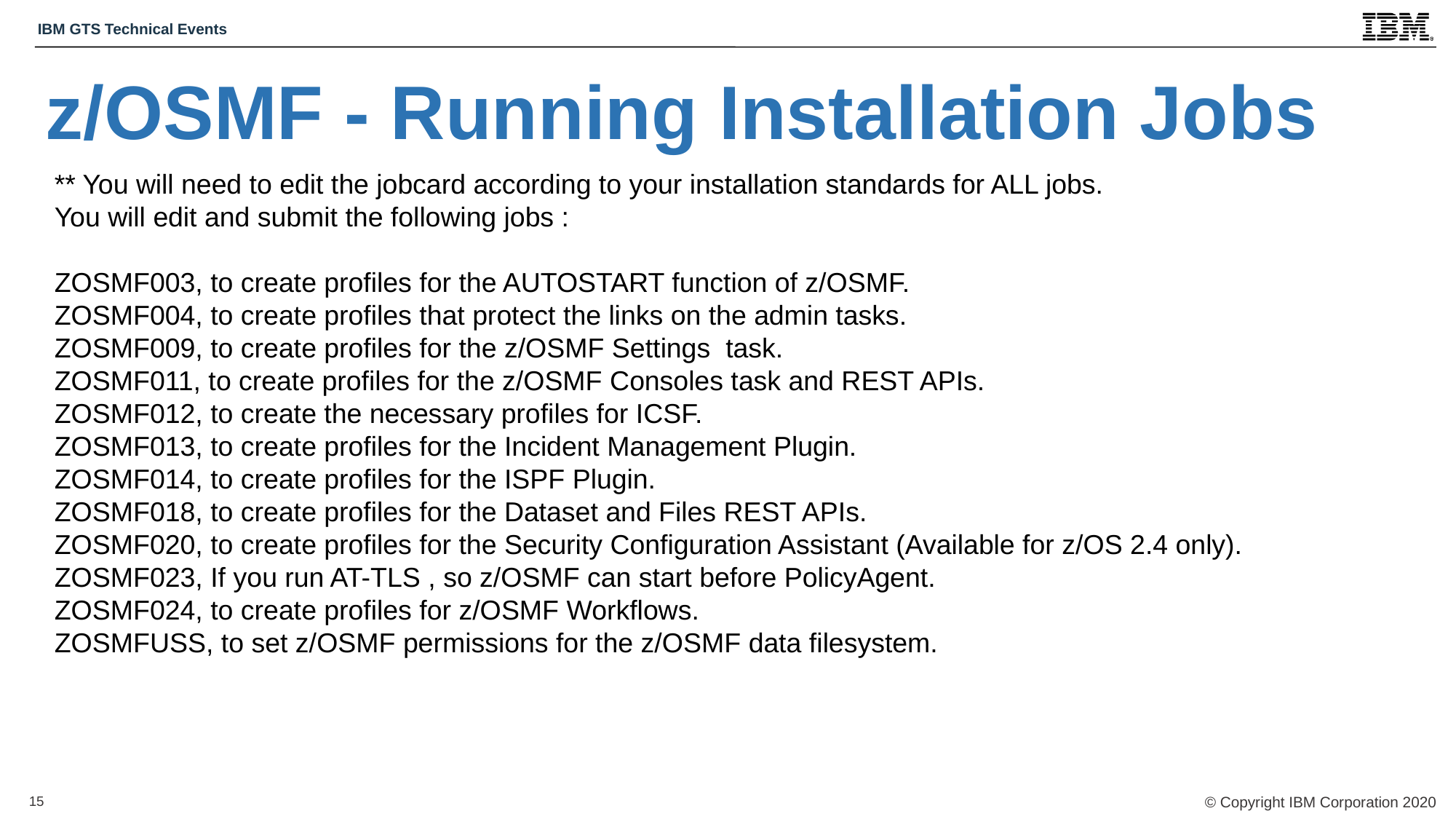

z/OSMF - Running Installation Jobs
** You will need to edit the jobcard according to your installation standards for ALL jobs.
You will edit and submit the following jobs :

ZOSMF003, to create profiles for the AUTOSTART function of z/OSMF.
ZOSMF004, to create profiles that protect the links on the admin tasks.
ZOSMF009, to create profiles for the z/OSMF Settings  task.
ZOSMF011, to create profiles for the z/OSMF Consoles task and REST APIs.
ZOSMF012, to create the necessary profiles for ICSF.
ZOSMF013, to create profiles for the Incident Management Plugin.
ZOSMF014, to create profiles for the ISPF Plugin.
ZOSMF018, to create profiles for the Dataset and Files REST APIs.
ZOSMF020, to create profiles for the Security Configuration Assistant (Available for z/OS 2.4 only).
ZOSMF023, If you run AT-TLS , so z/OSMF can start before PolicyAgent.
ZOSMF024, to create profiles for z/OSMF Workflows.
ZOSMFUSS, to set z/OSMF permissions for the z/OSMF data filesystem.

15